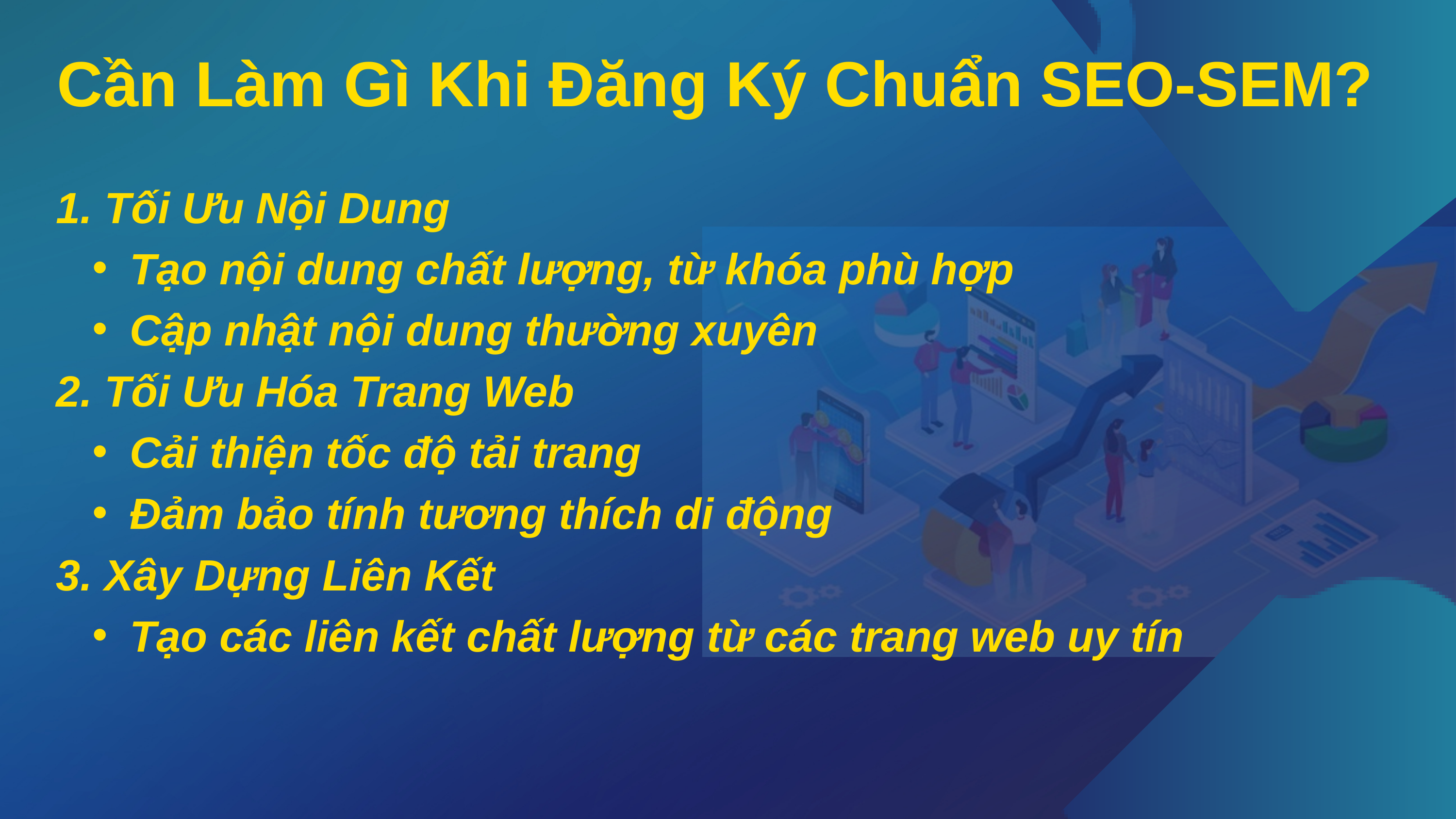

Cần Làm Gì Khi Đăng Ký Chuẩn SEO-SEM?
1. Tối Ưu Nội Dung
Tạo nội dung chất lượng, từ khóa phù hợp
Cập nhật nội dung thường xuyên
2. Tối Ưu Hóa Trang Web
Cải thiện tốc độ tải trang
Đảm bảo tính tương thích di động
3. Xây Dựng Liên Kết
Tạo các liên kết chất lượng từ các trang web uy tín